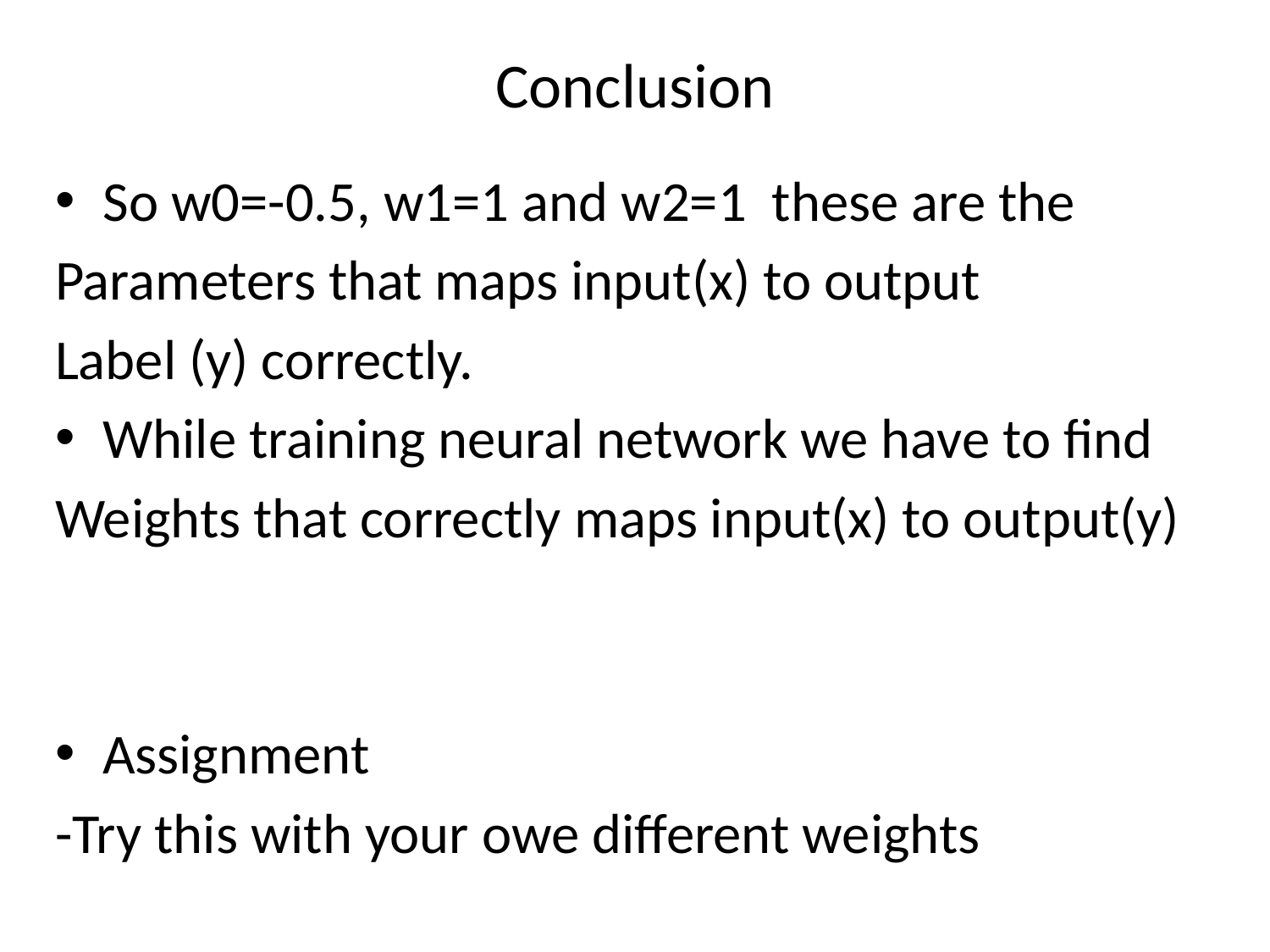

# Conclusion
So w0=-0.5, w1=1 and w2=1  these are the
Parameters that maps input(x) to output
Label (y) correctly.
While training neural network we have to find
Weights that correctly maps input(x) to output(y)

Assignment
-Try this with your owe different weights